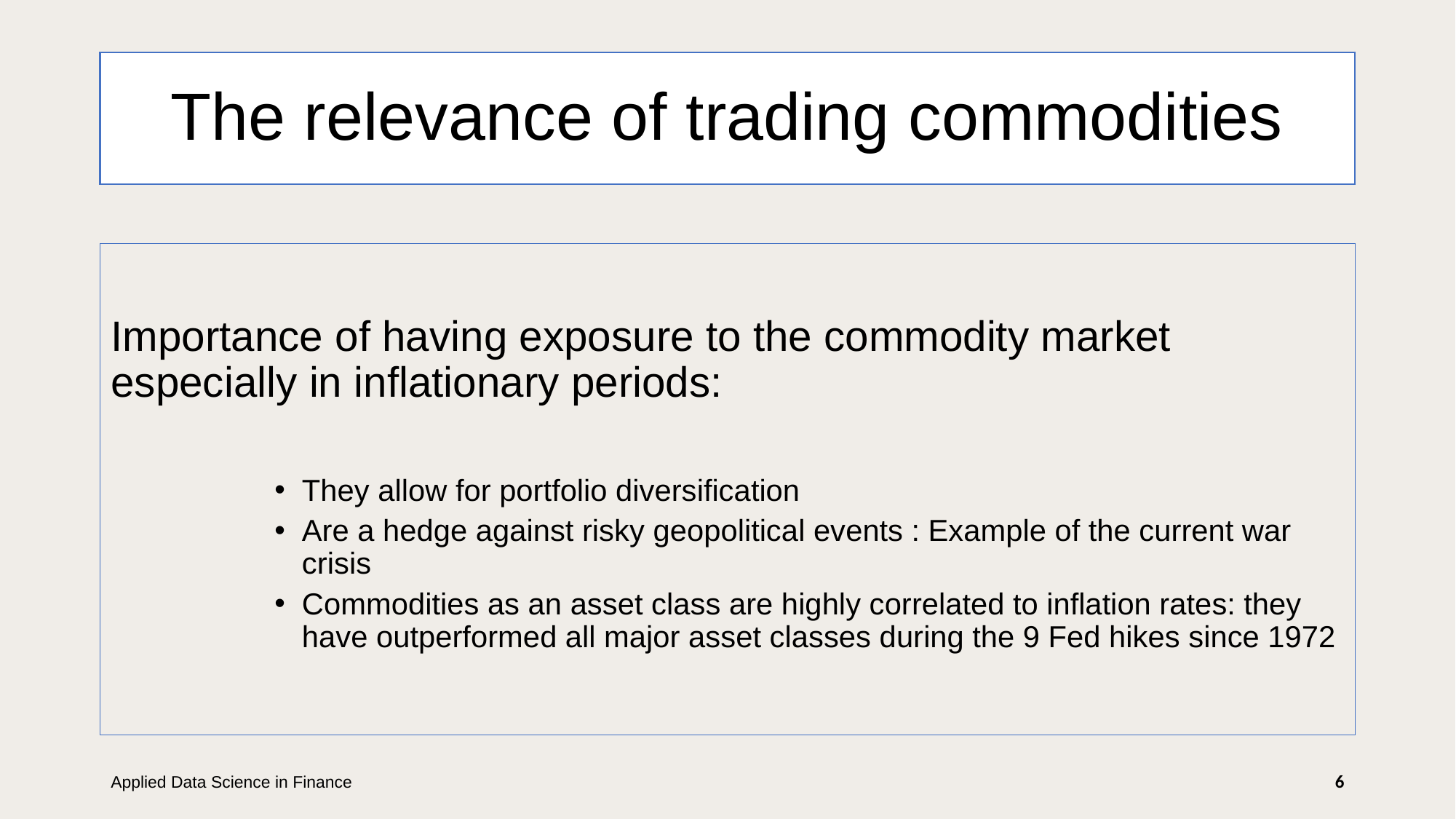

# The relevance of trading commodities

Importance of having exposure to the commodity market especially in inflationary periods:

They allow for portfolio diversification
Are a hedge against risky geopolitical events : Example of the current war crisis
Commodities as an asset class are highly correlated to inflation rates: they have outperformed all major asset classes during the 9 Fed hikes since 1972

6
Applied Data Science in Finance